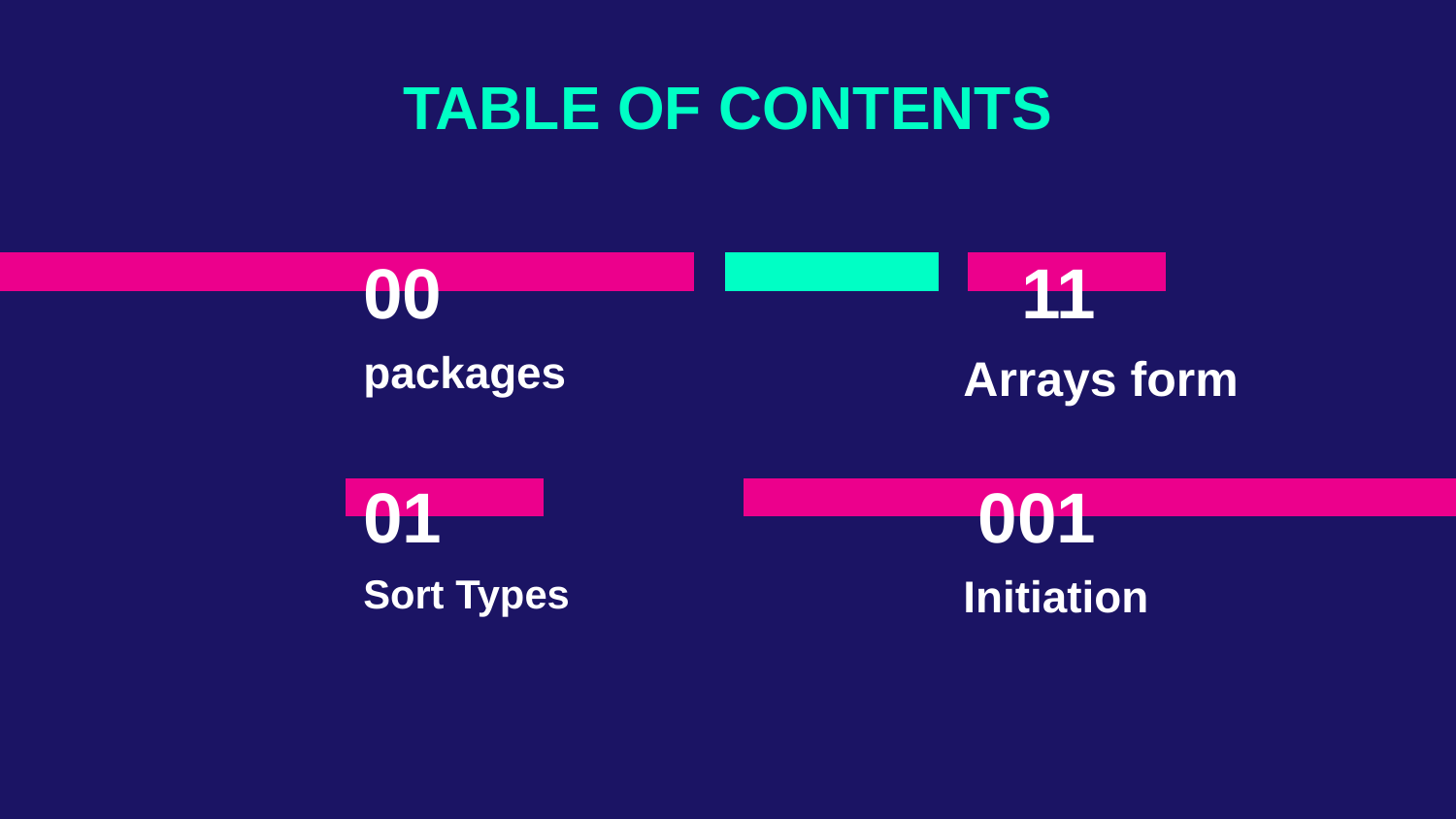

TABLE OF CONTENTS
# 00
11
packages
Arrays form

01
001
Initiation
Sort Types